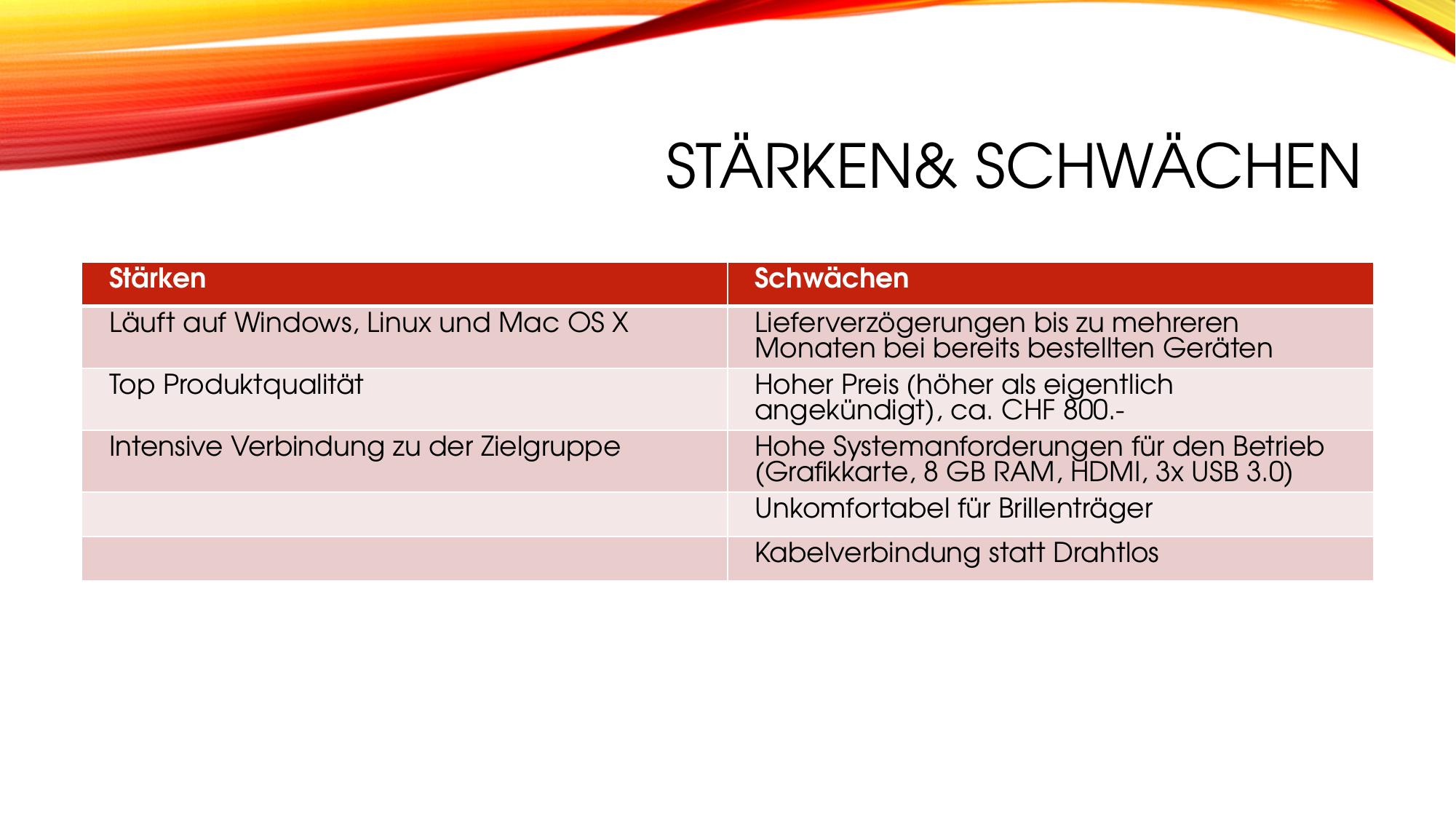

# Stärken& Schwächen
| Stärken | Schwächen |
| --- | --- |
| Läuft auf Windows, Linux und Mac OS X | Lieferverzögerungen bis zu mehreren Monaten bei bereits bestellten Geräten |
| Top Produktqualität | Hoher Preis (höher als eigentlich angekündigt), ca. CHF 800.- |
| Intensive Verbindung zu der Zielgruppe | Hohe Systemanforderungen für den Betrieb (Grafikkarte, 8 GB RAM, HDMI, 3x USB 3.0) |
|  | Unkomfortabel für Brillenträger |
|  | Kabelverbindung statt Drahtlos |